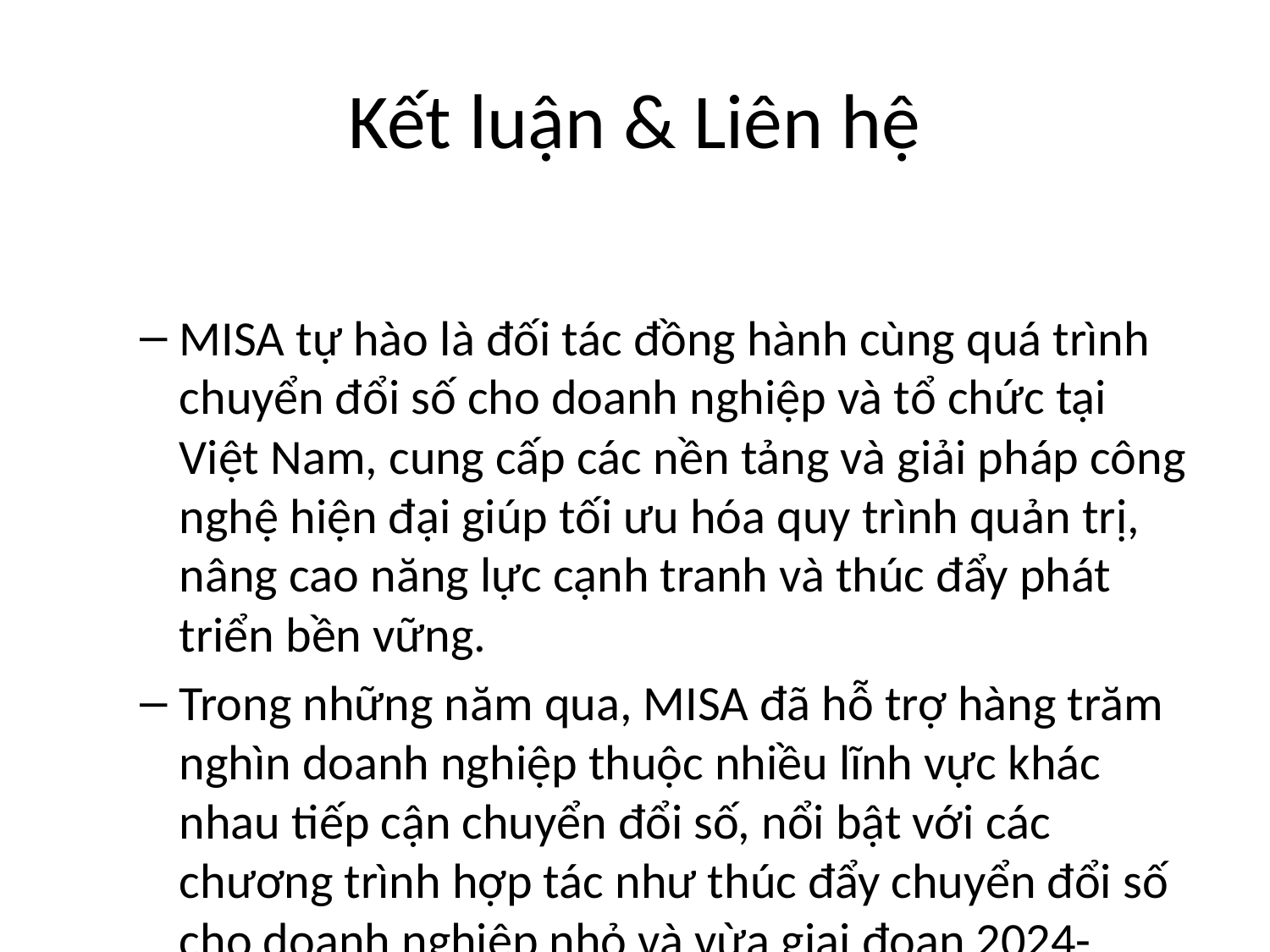

# Kết luận & Liên hệ

MISA tự hào là đối tác đồng hành cùng quá trình chuyển đổi số cho doanh nghiệp và tổ chức tại Việt Nam, cung cấp các nền tảng và giải pháp công nghệ hiện đại giúp tối ưu hóa quy trình quản trị, nâng cao năng lực cạnh tranh và thúc đẩy phát triển bền vững.
Trong những năm qua, MISA đã hỗ trợ hàng trăm nghìn doanh nghiệp thuộc nhiều lĩnh vực khác nhau tiếp cận chuyển đổi số, nổi bật với các chương trình hợp tác như thúc đẩy chuyển đổi số cho doanh nghiệp nhỏ và vừa giai đoạn 2024-2025, cũng như đồng hành cùng các hội doanh nghiệp, tổ chức uy tín trên cả nước.
Quý khách hàng và đối tác vui lòng liên hệ với MISA để được tư vấn, hỗ trợ giải pháp hoặc hợp tác qua các kênh sau:
- Website: https://www.misa.vn
- Hotline: 1900 8677
- Email: contact@misa.com.vn